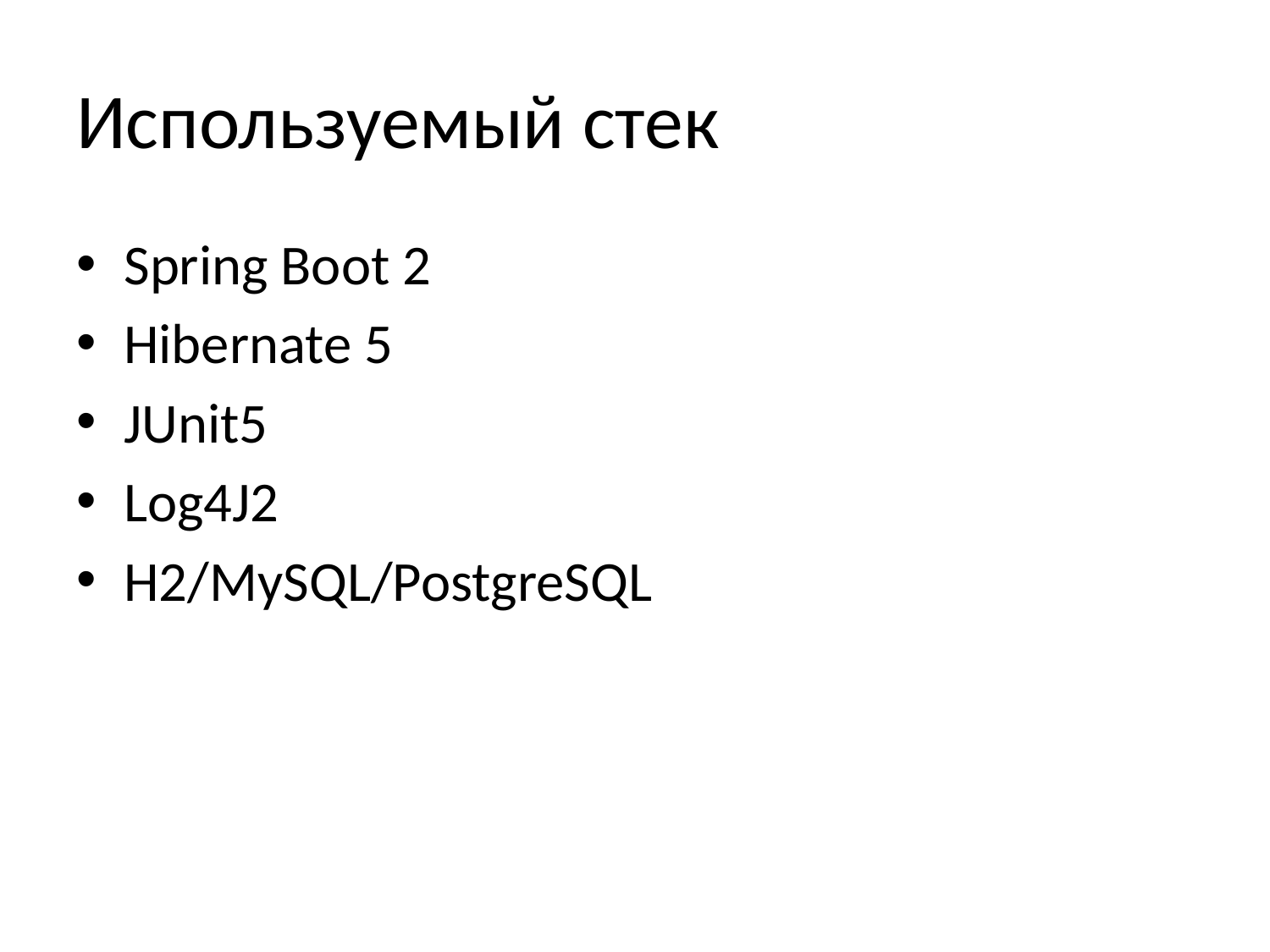

# Используемый стек
Spring Boot 2
Hibernate 5
JUnit5
Log4J2
H2/MySQL/PostgreSQL